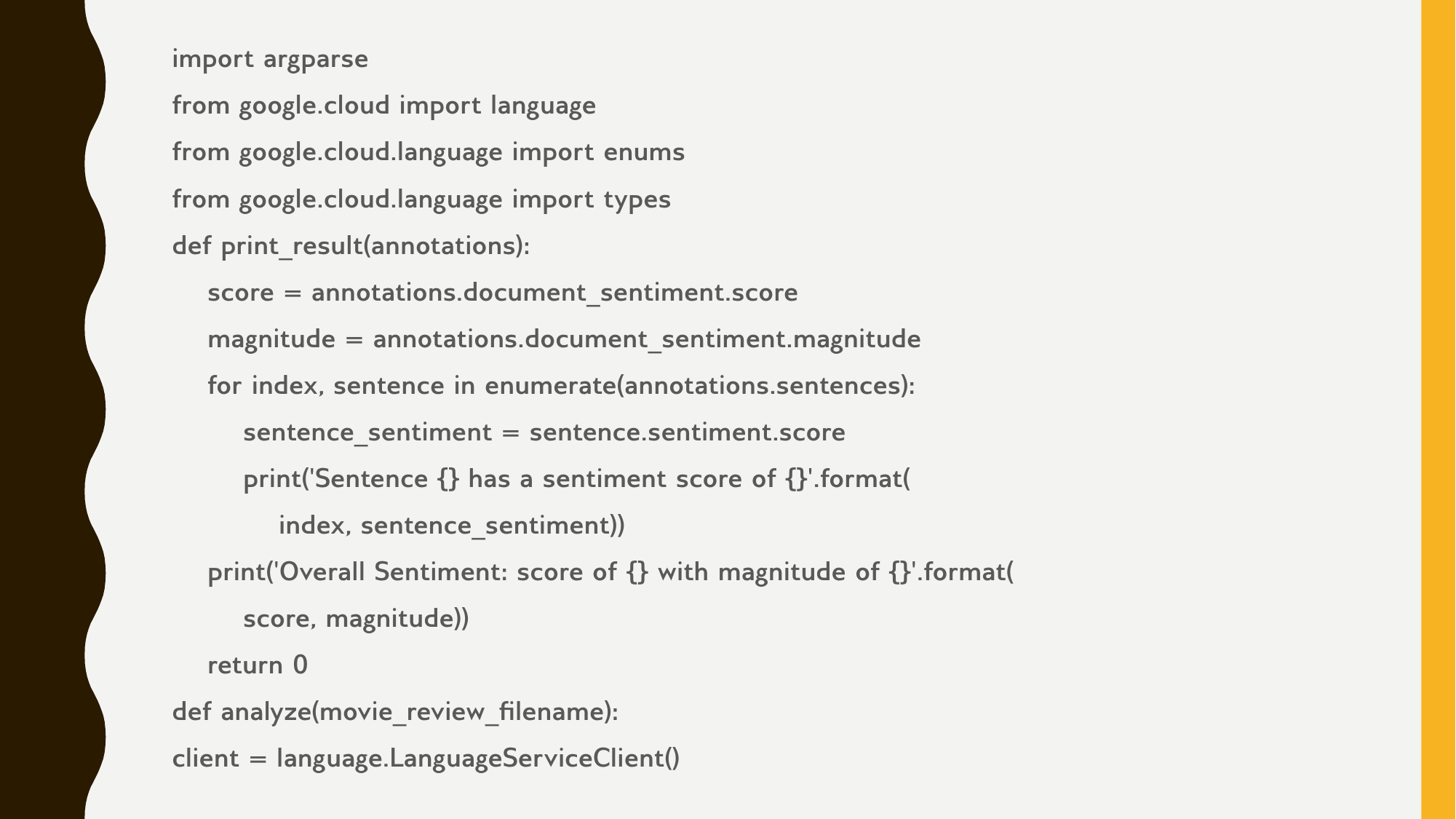

import argparse
from google.cloud import language
from google.cloud.language import enums
from google.cloud.language import types
def print_result(annotations):
    score = annotations.document_sentiment.score
    magnitude = annotations.document_sentiment.magnitude
    for index, sentence in enumerate(annotations.sentences):
        sentence_sentiment = sentence.sentiment.score
        print('Sentence {} has a sentiment score of {}'.format(
            index, sentence_sentiment))
    print('Overall Sentiment: score of {} with magnitude of {}'.format(
        score, magnitude))
    return 0
def analyze(movie_review_filename):
client = language.LanguageServiceClient()